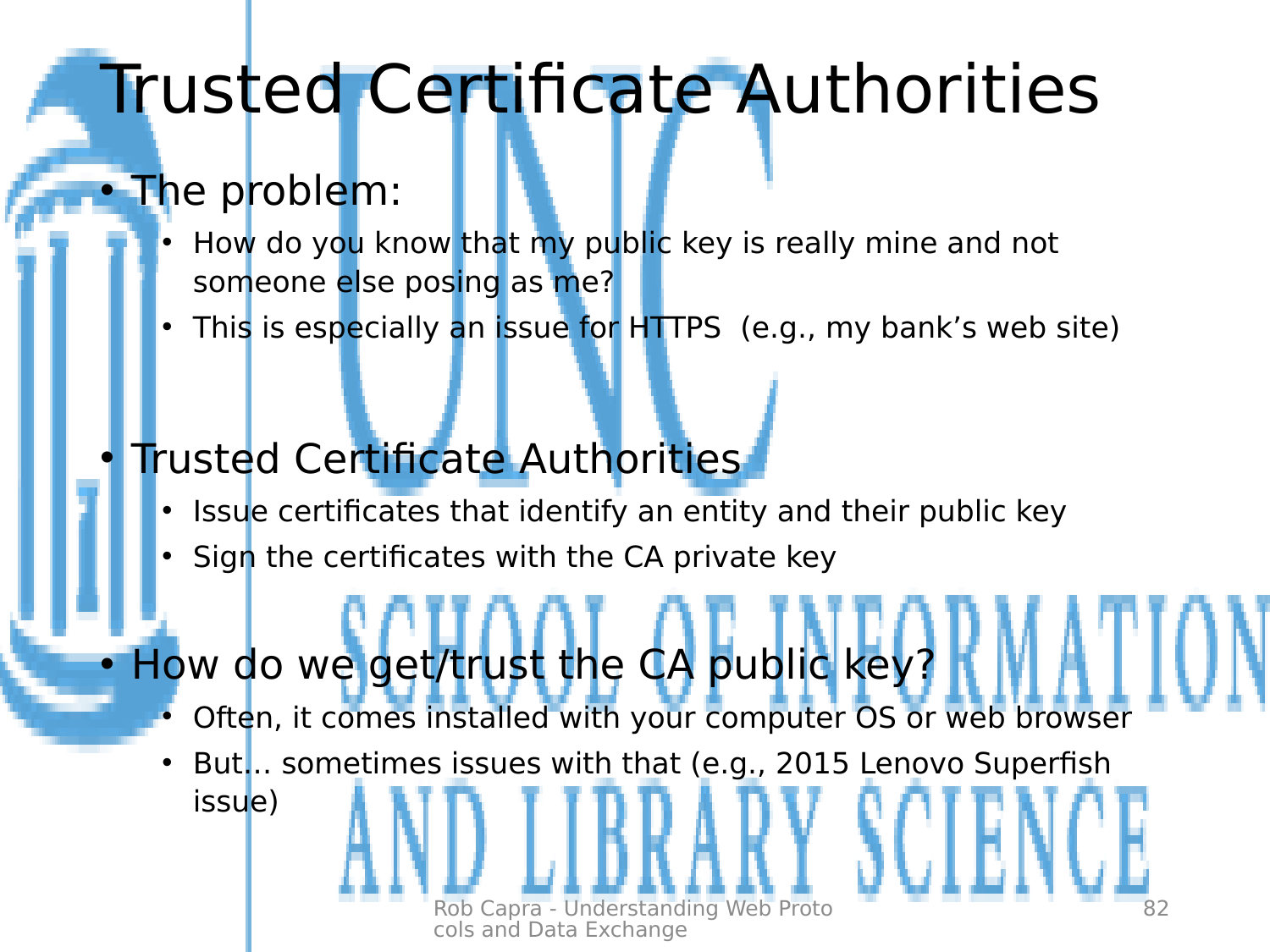

# Trusted Certificate Authorities
The problem:
How do you know that my public key is really mine and not someone else posing as me?
This is especially an issue for HTTPS  (e.g., my bank’s web site)

Trusted Certificate Authorities
Issue certificates that identify an entity and their public key
Sign the certificates with the CA private key

How do we get/trust the CA public key?
Often, it comes installed with your computer OS or web browser
But… sometimes issues with that (e.g., 2015 Lenovo Superfish issue)

Rob Capra - Understanding Web Protocols and Data Exchange
82